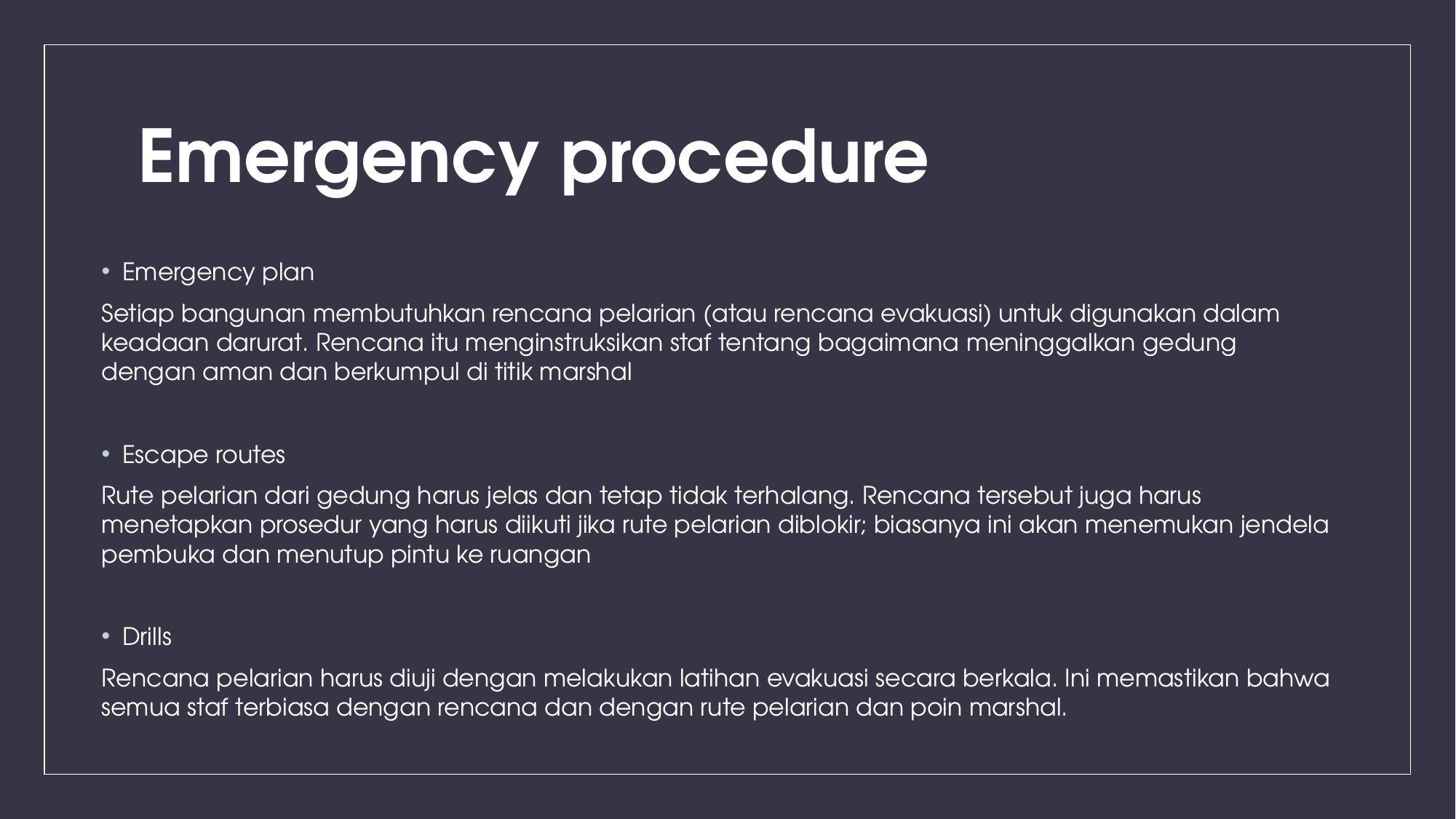

# Emergency procedure
Emergency plan
Setiap bangunan membutuhkan rencana pelarian (atau rencana evakuasi) untuk digunakan dalam keadaan darurat. Rencana itu menginstruksikan staf tentang bagaimana meninggalkan gedung dengan aman dan berkumpul di titik marshal

Escape routes
Rute pelarian dari gedung harus jelas dan tetap tidak terhalang. Rencana tersebut juga harus menetapkan prosedur yang harus diikuti jika rute pelarian diblokir; biasanya ini akan menemukan jendela pembuka dan menutup pintu ke ruangan

Drills
Rencana pelarian harus diuji dengan melakukan latihan evakuasi secara berkala. Ini memastikan bahwa semua staf terbiasa dengan rencana dan dengan rute pelarian dan poin marshal.